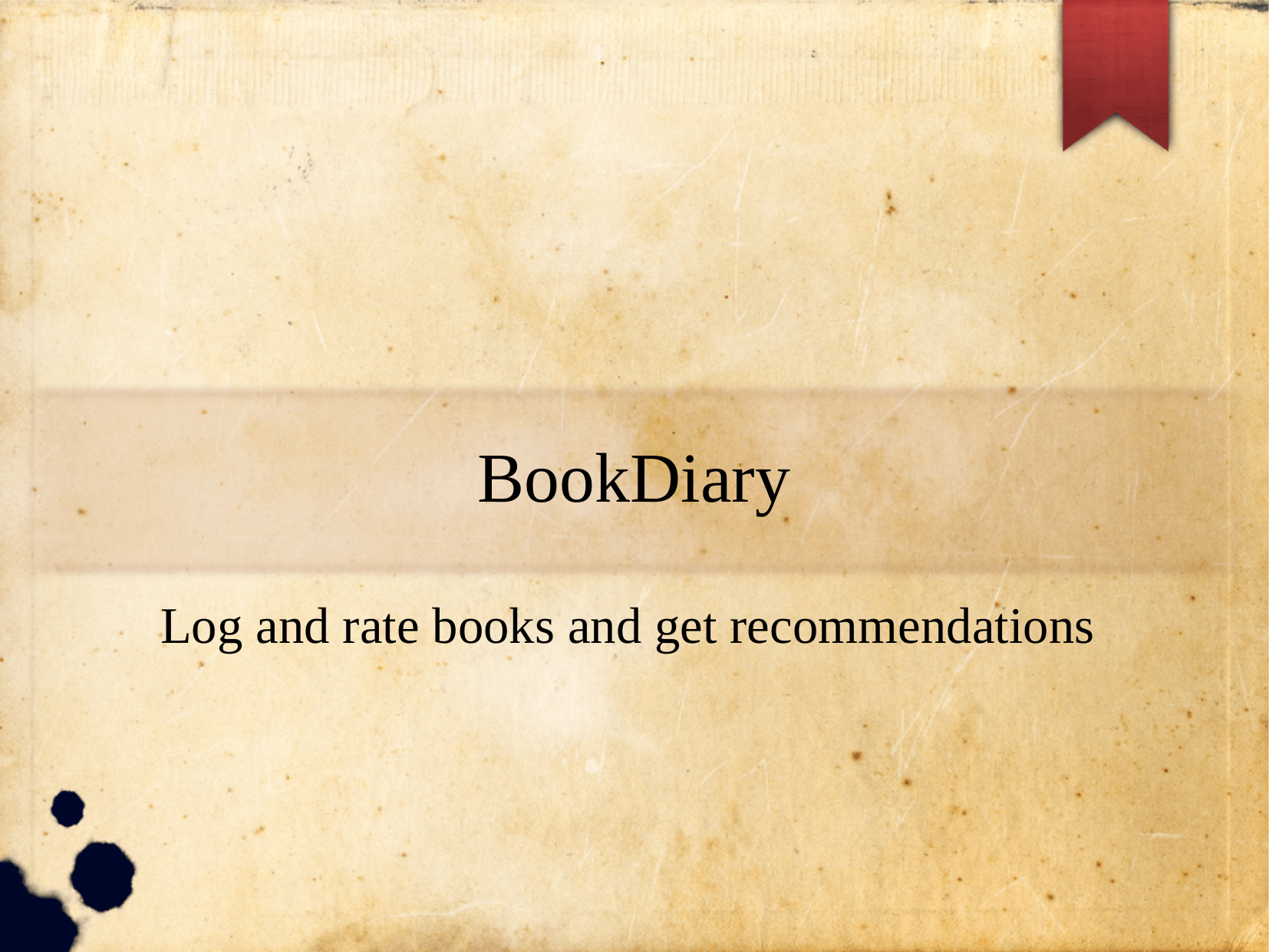

BookDiary
Log and rate books and get recommendations